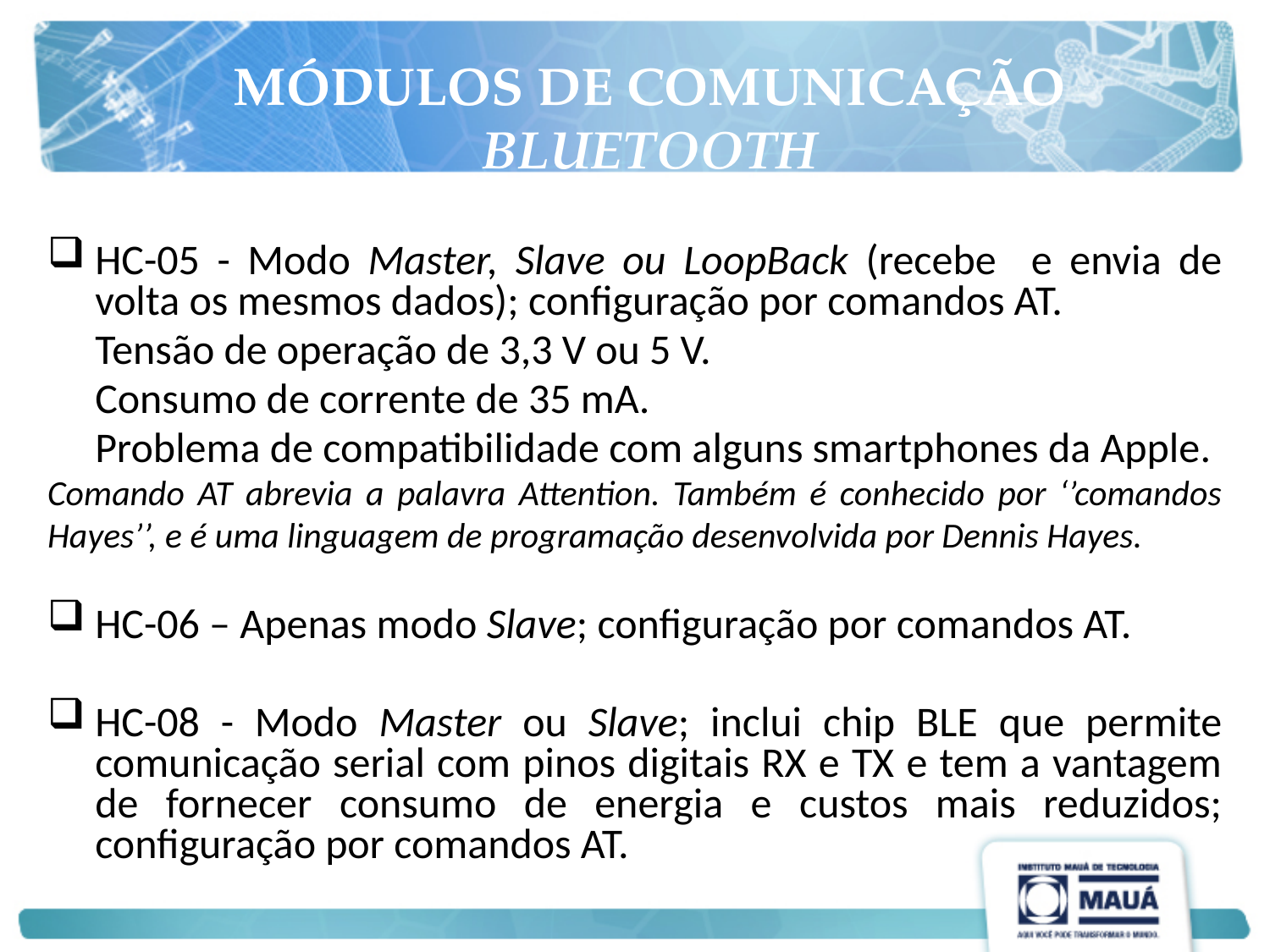

MÓDULOS DE COMUNICAÇÃO BLUETOOTH
HC-05 - Modo Master, Slave ou LoopBack (recebe  e envia de volta os mesmos dados); configuração por comandos AT.
     Tensão de operação de 3,3 V ou 5 V.
     Consumo de corrente de 35 mA.
     Problema de compatibilidade com alguns smartphones da Apple.
Comando AT abrevia a palavra Attention. Também é conhecido por ‘’comandos Hayes’’, e é uma linguagem de programação desenvolvida por Dennis Hayes.

HC-06 – Apenas modo Slave; configuração por comandos AT.

HC-08 - Modo Master ou Slave; inclui chip BLE que permite comunicação serial com pinos digitais RX e TX e tem a vantagem de fornecer consumo de energia e custos mais reduzidos; configuração por comandos AT.